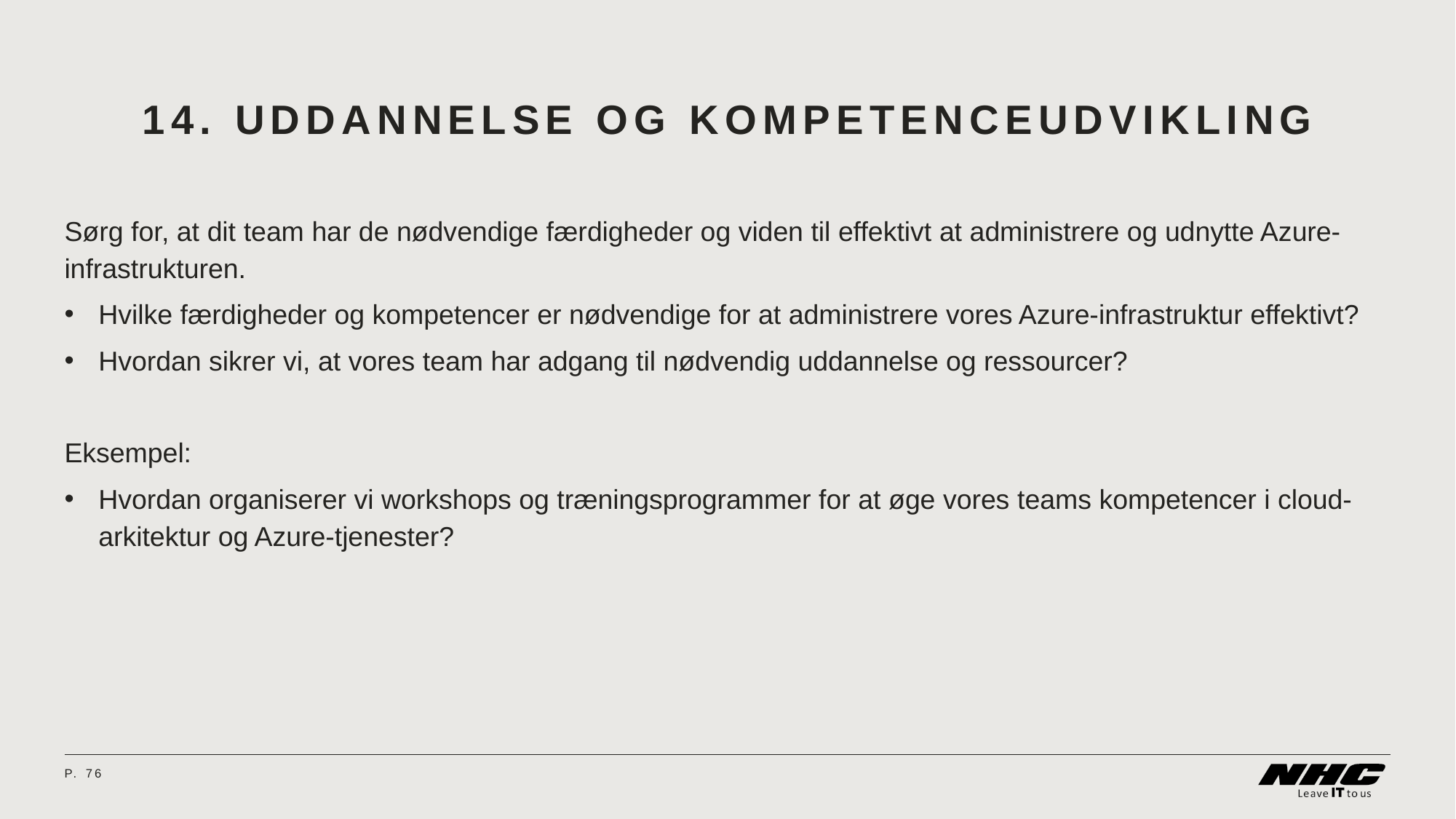

# 14. Uddannelse og kompetenceudvikling
Sørg for, at dit team har de nødvendige færdigheder og viden til effektivt at administrere og udnytte Azure-infrastrukturen.
Hvilke færdigheder og kompetencer er nødvendige for at administrere vores Azure-infrastruktur effektivt?
Hvordan sikrer vi, at vores team har adgang til nødvendig uddannelse og ressourcer?

Eksempel:
Hvordan organiserer vi workshops og træningsprogrammer for at øge vores teams kompetencer i cloud-arkitektur og Azure-tjenester?
P.	76

08 April 2024